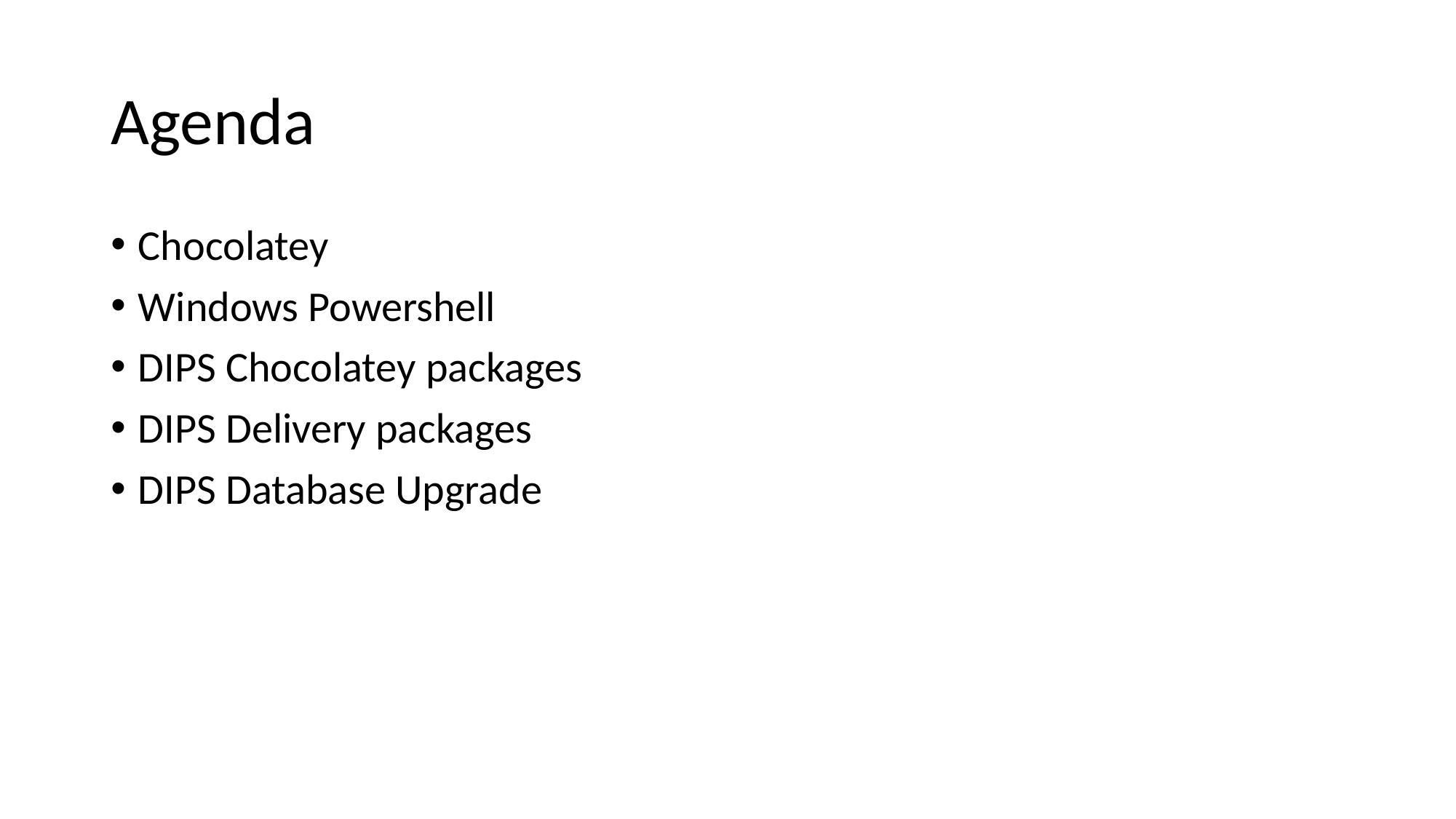

# Agenda
Chocolatey
Windows Powershell
DIPS Chocolatey packages
DIPS Delivery packages
DIPS Database Upgrade